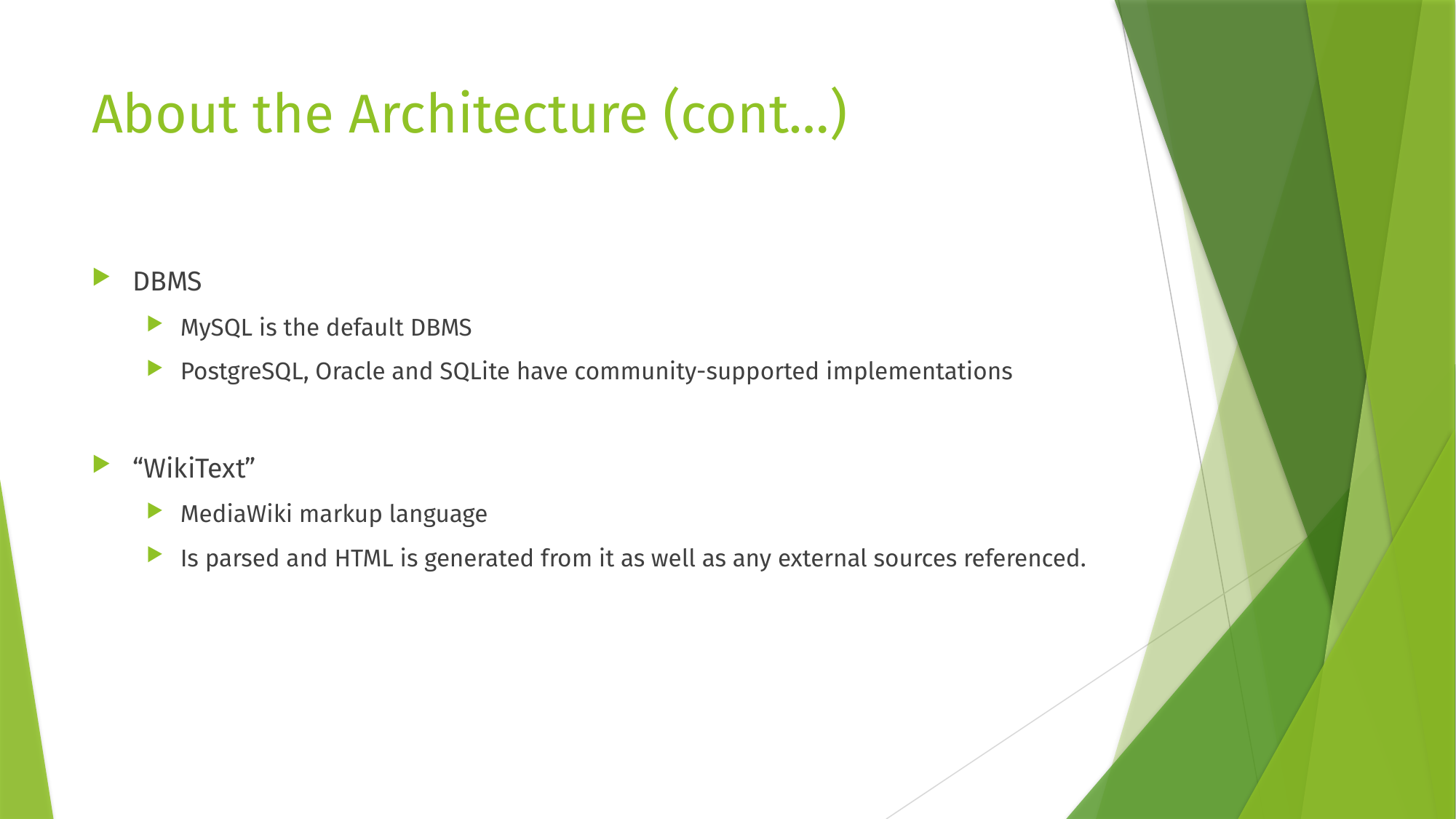

# About the Architecture (cont…)
DBMS
MySQL is the default DBMS
PostgreSQL, Oracle and SQLite have community-supported implementations

“WikiText”
MediaWiki markup language
Is parsed and HTML is generated from it as well as any external sources referenced.